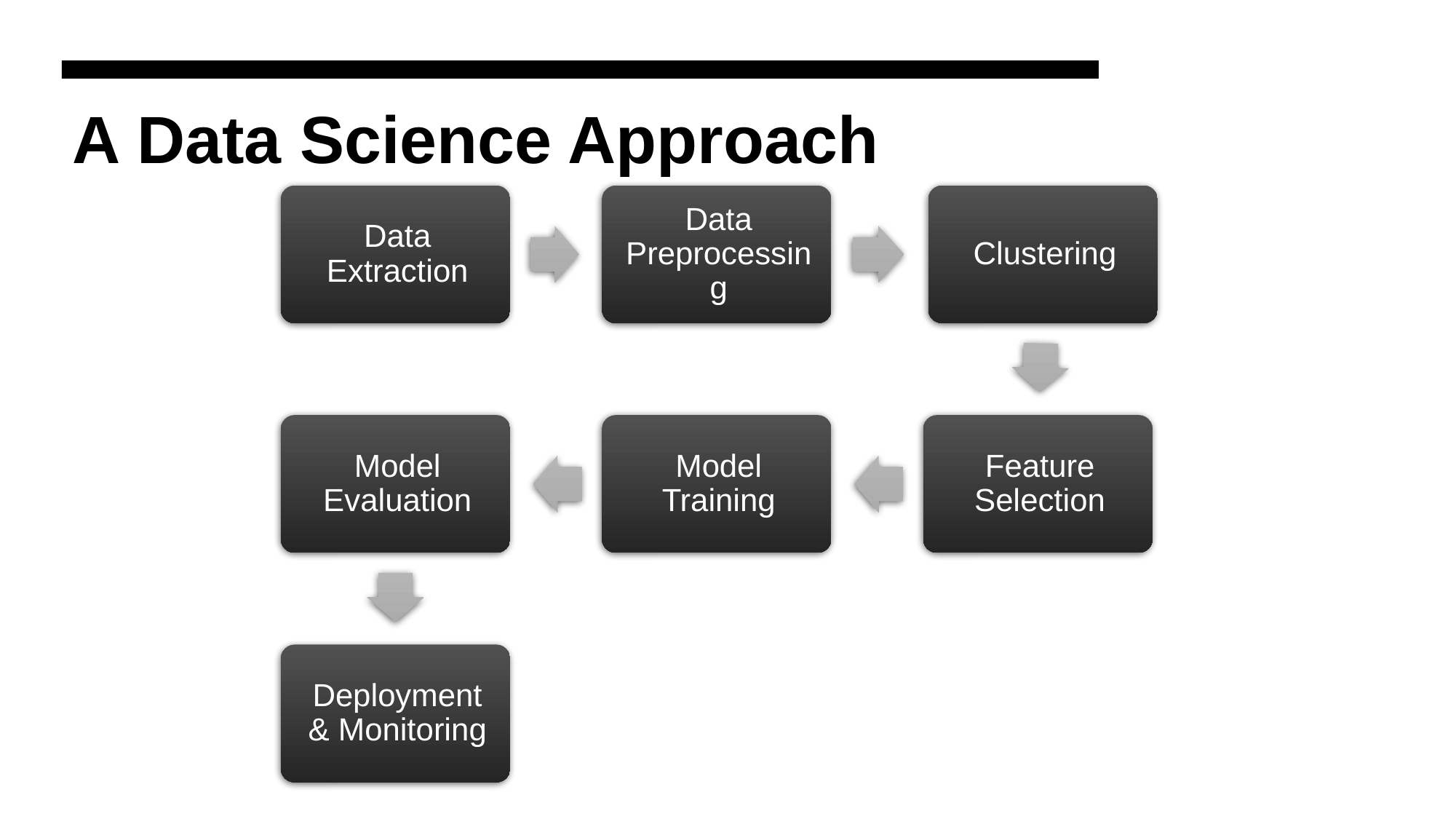

# A Data Science Approach
Data Extraction

Data Preprocessing

Clustering

Feature Selection

Model Training

Model Evaluation

Deployment & Monitoring